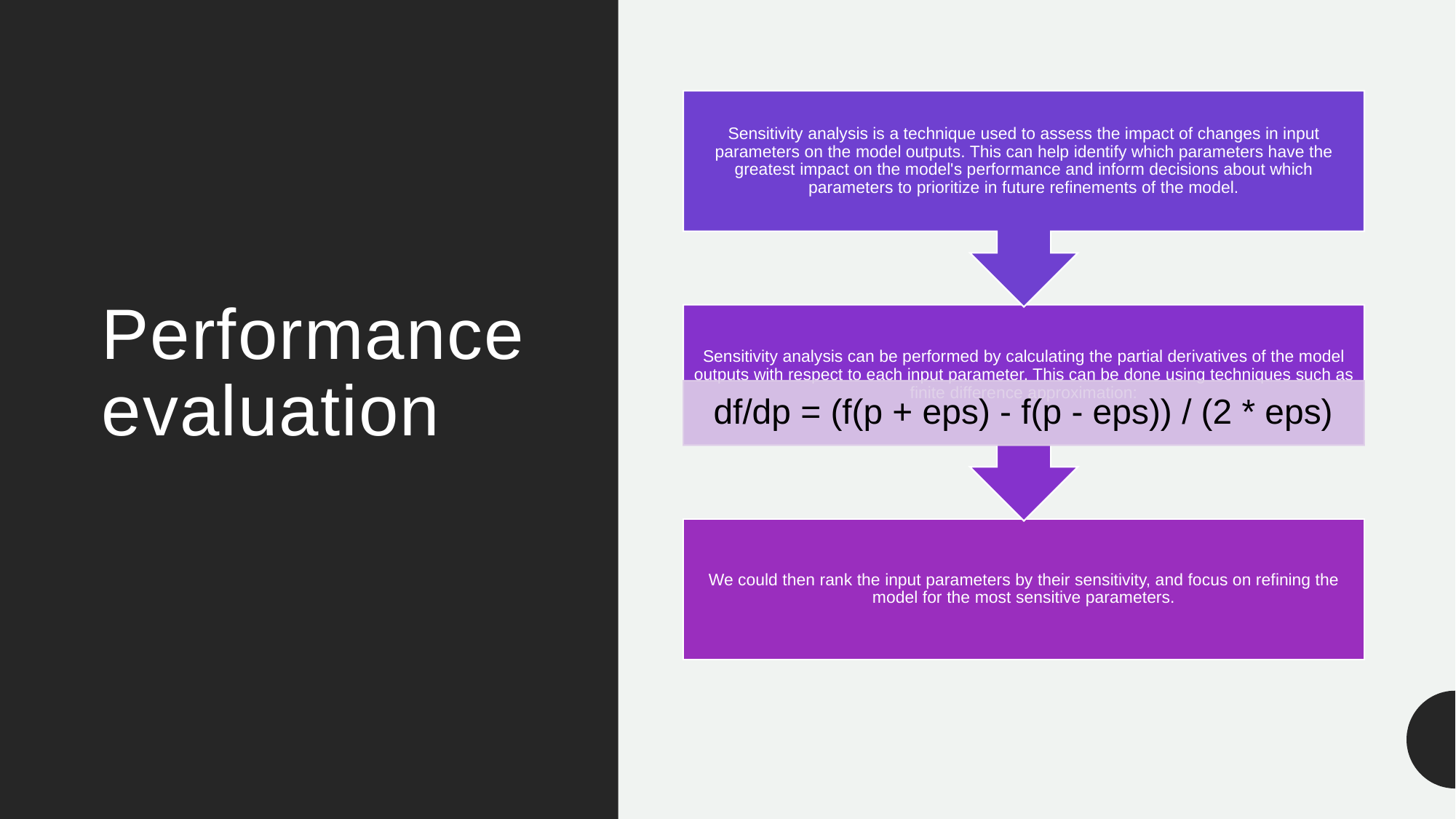

We could then rank the input parameters by their sensitivity, and focus on refining the model for the most sensitive parameters.
Sensitivity analysis can be performed by calculating the partial derivatives of the model outputs with respect to each input parameter. This can be done using techniques such as finite difference approximation:
df/dp = (f(p + eps) - f(p - eps)) / (2 * eps)
Sensitivity analysis is a technique used to assess the impact of changes in input parameters on the model outputs. This can help identify which parameters have the greatest impact on the model's performance and inform decisions about which parameters to prioritize in future refinements of the model.
# Performance evaluation